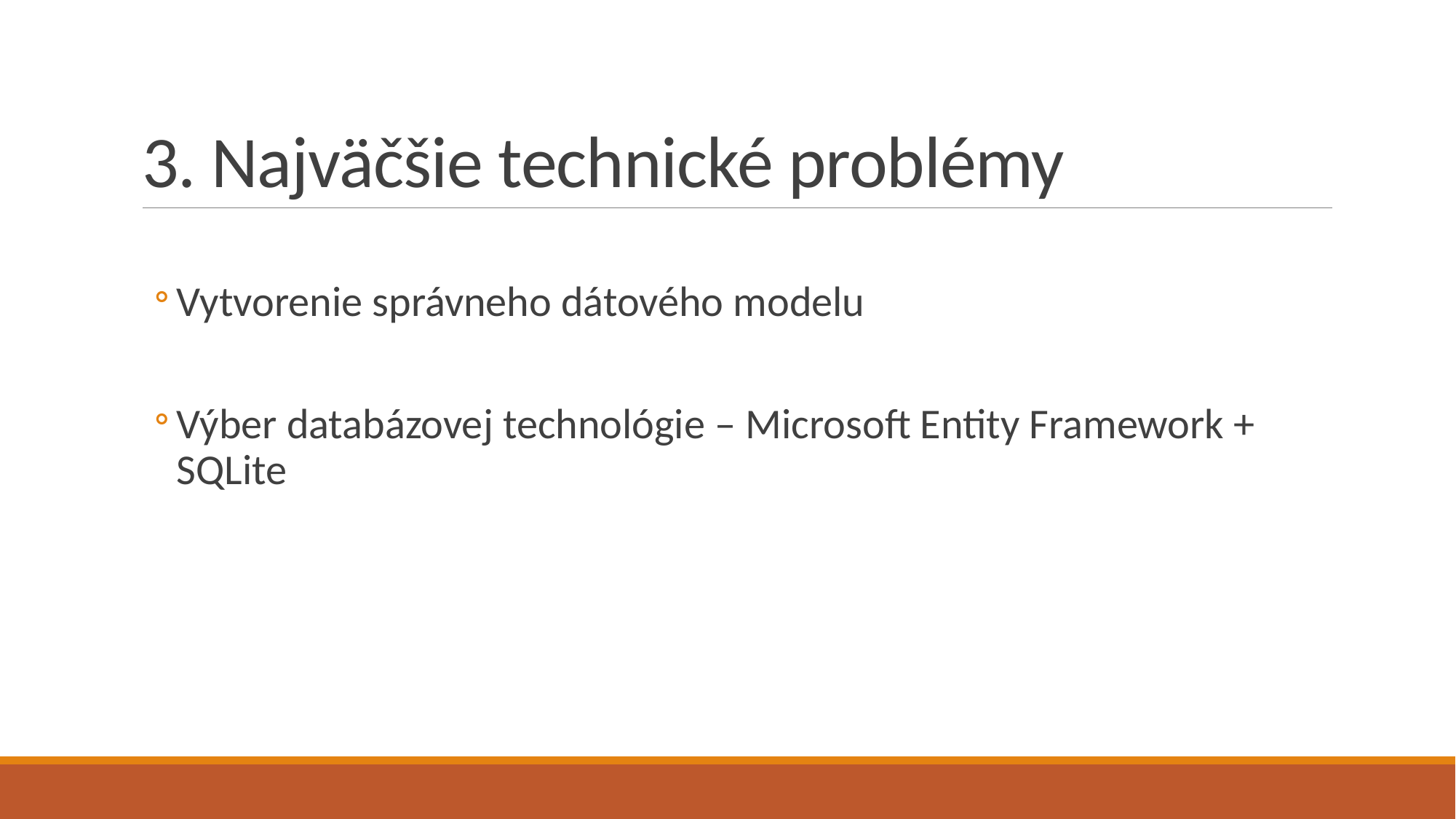

# 3. Najväčšie technické problémy

Vytvorenie správneho dátového modelu

Výber databázovej technológie – Microsoft Entity Framework + SQLite